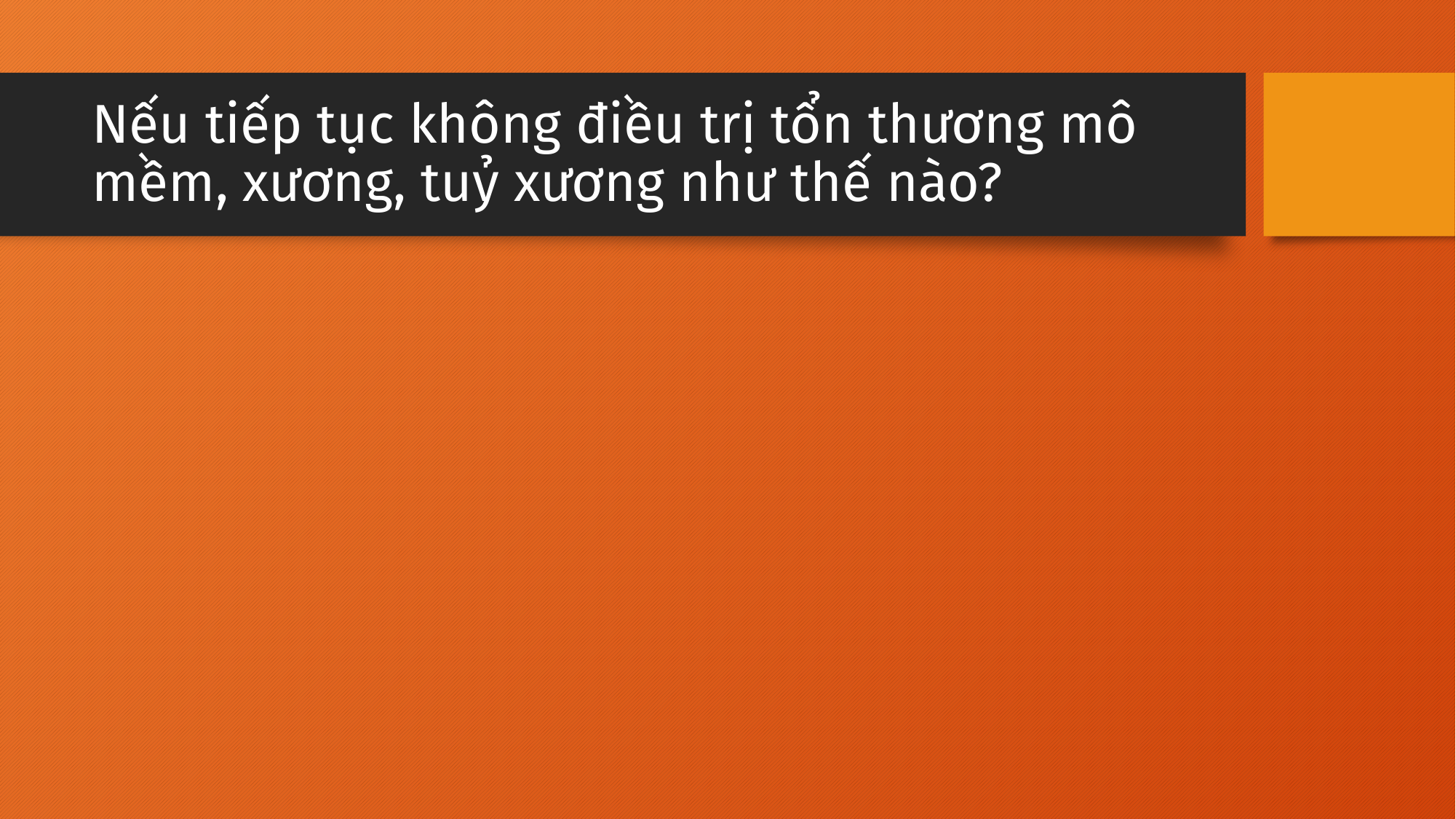

# Nếu tiếp tục không điều trị tổn thương mô mềm, xương, tuỷ xương như thế nào?